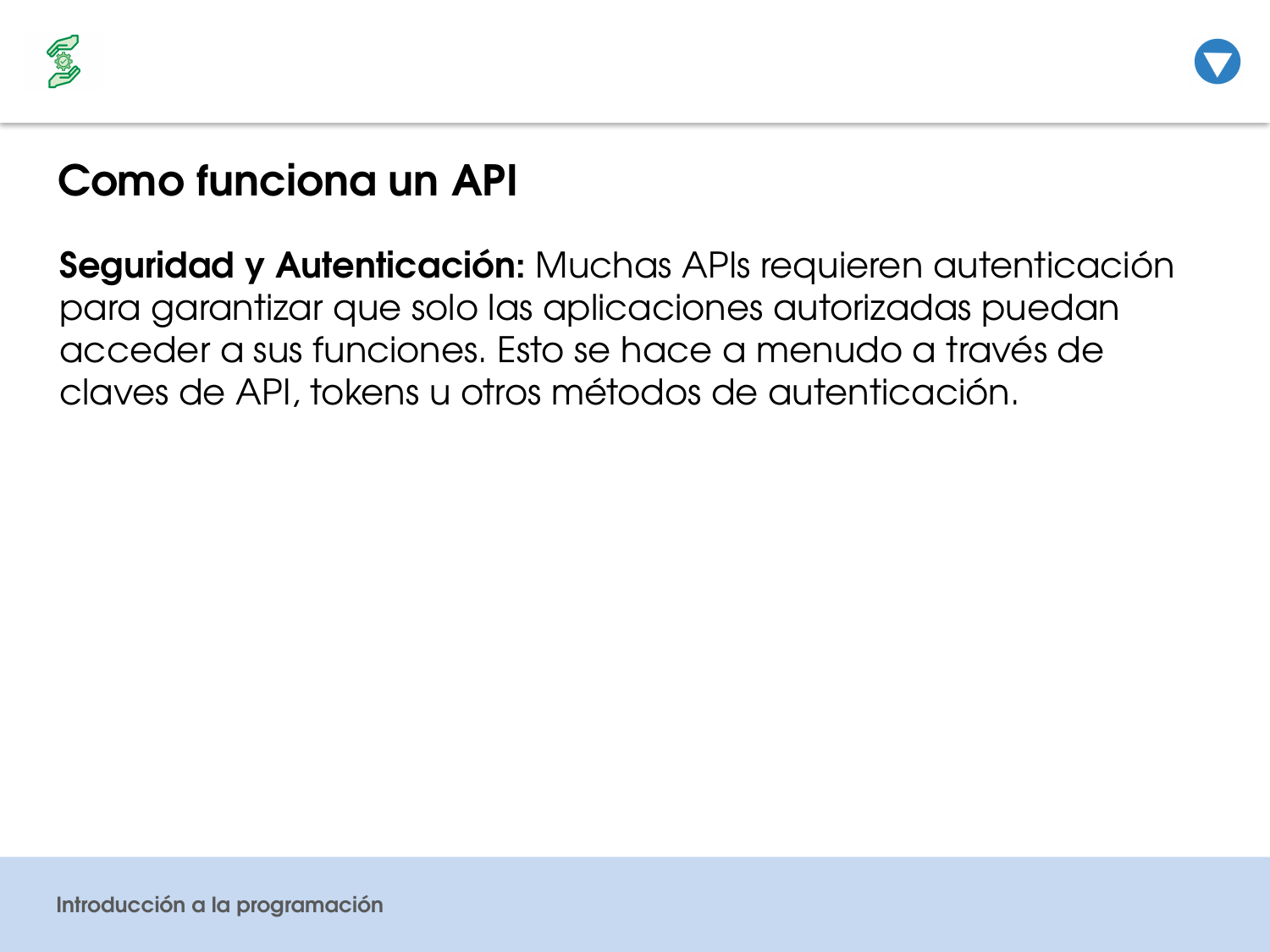

# Como funciona un API
Seguridad y Autenticación: Muchas APIs requieren autenticación para garantizar que solo las aplicaciones autorizadas puedan acceder a sus funciones. Esto se hace a menudo a través de claves de API, tokens u otros métodos de autenticación.
Introducción a la programación